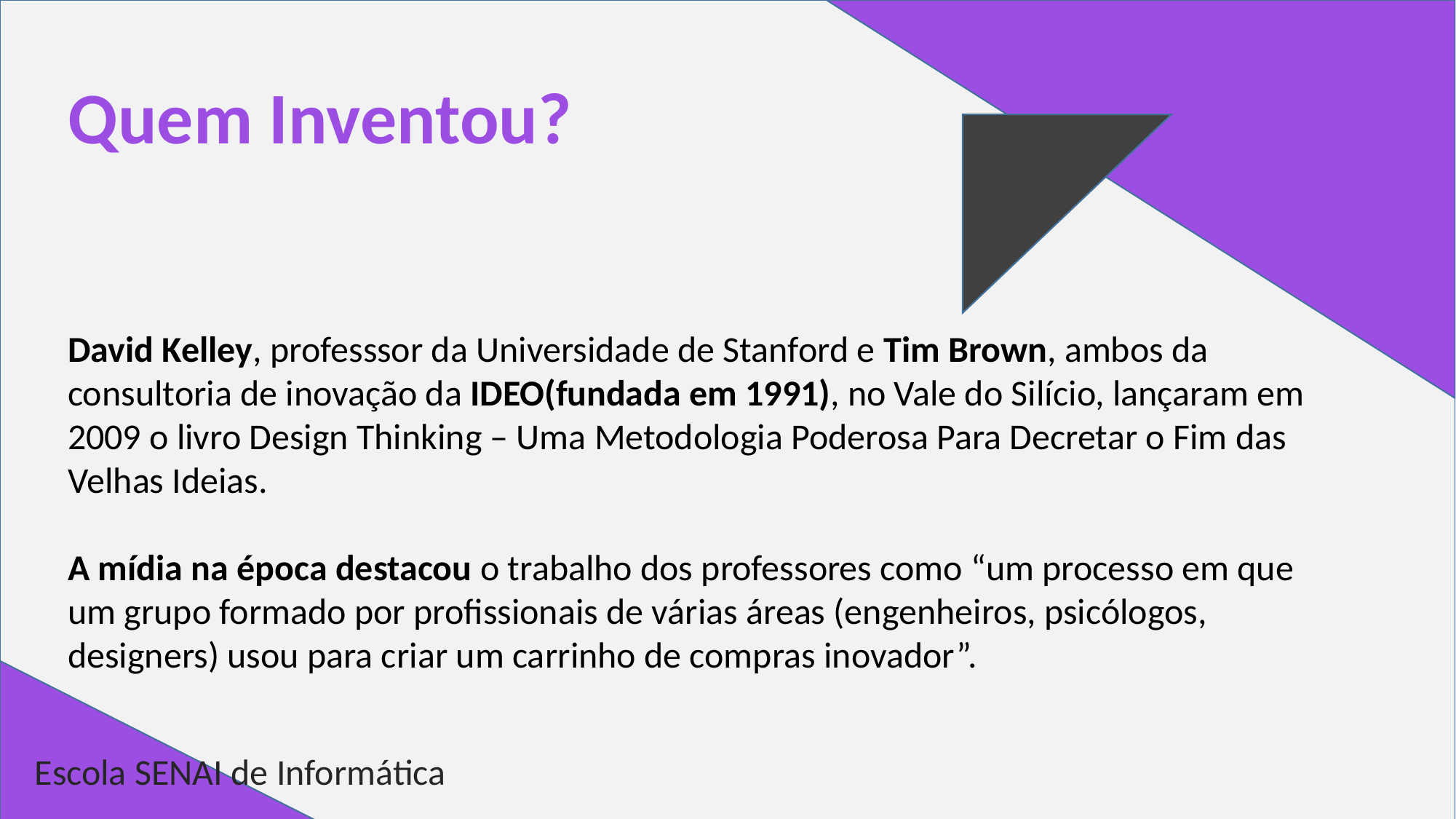

# Quem Inventou?
David Kelley, professsor da Universidade de Stanford e Tim Brown, ambos da consultoria de inovação da IDEO(fundada em 1991), no Vale do Silício, lançaram em 2009 o livro Design Thinking – Uma Metodologia Poderosa Para Decretar o Fim das Velhas Ideias.

A mídia na época destacou o trabalho dos professores como “um processo em que um grupo formado por profissionais de várias áreas (engenheiros, psicólogos, designers) usou para criar um carrinho de compras inovador”.